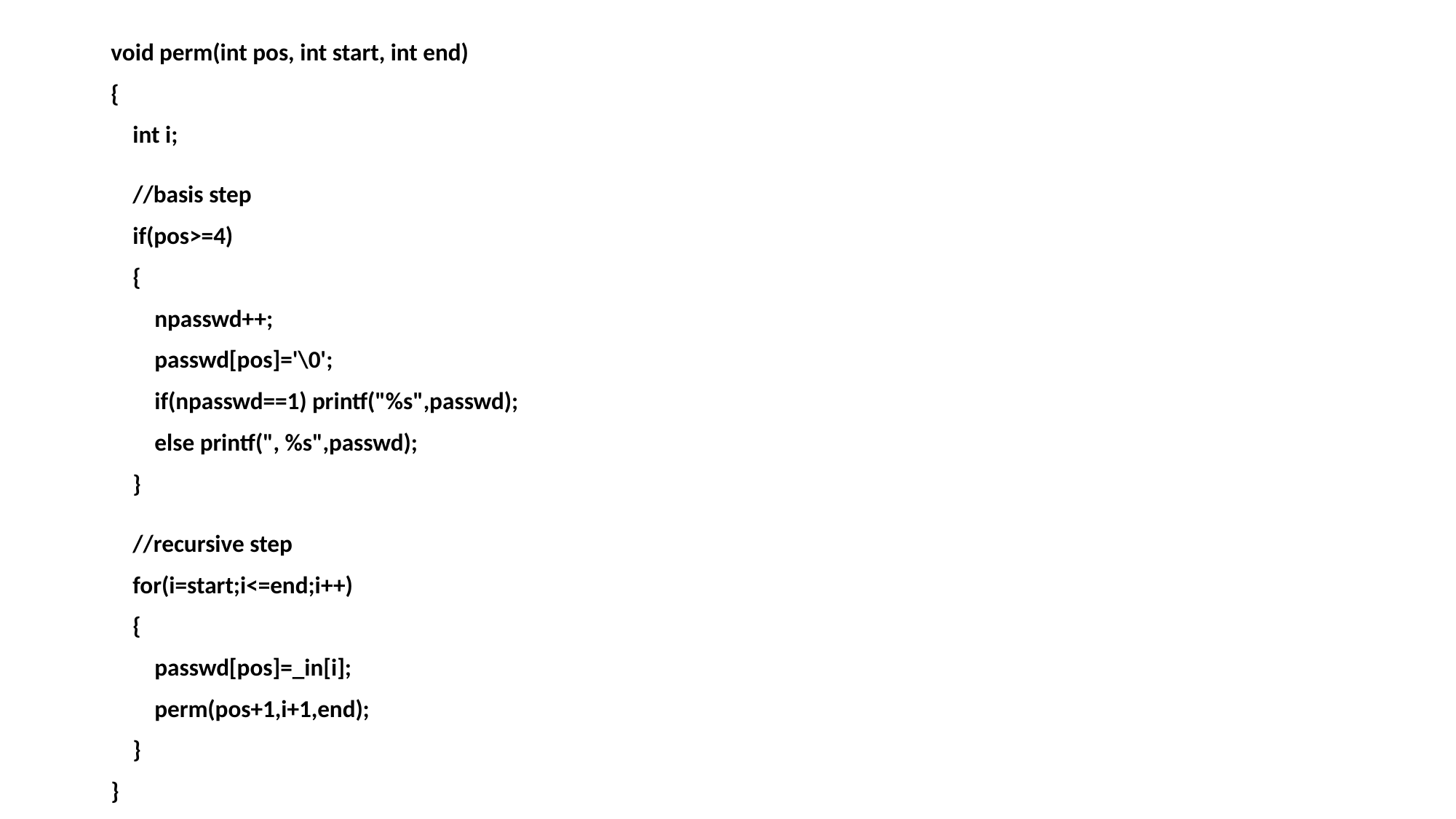

void perm(int pos, int start, int end)
{
    int i;

    //basis step
    if(pos>=4)
    {
        npasswd++;
        passwd[pos]='\0';
        if(npasswd==1) printf("%s",passwd);
        else printf(", %s",passwd);
    }

    //recursive step
    for(i=start;i<=end;i++)
    {
        passwd[pos]=_in[i];
        perm(pos+1,i+1,end);
    }
}